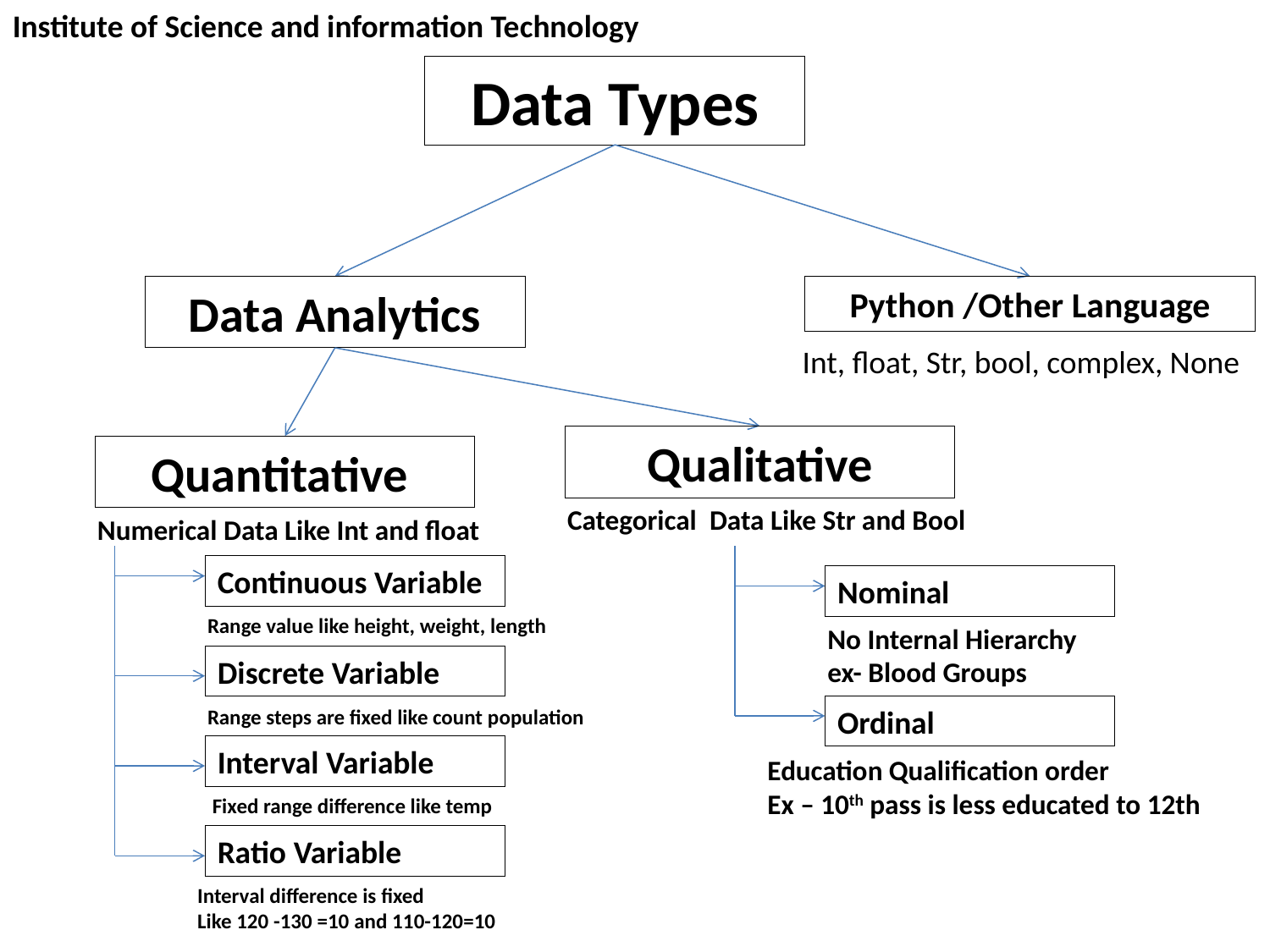

Institute of Science and information Technology
Data Types
Data Analytics
Python /Other Language
Int, float, Str, bool, complex, None
Qualitative
Quantitative
Categorical  Data Like Str and Bool
Numerical Data Like Int and float
Nominal
No Internal Hierarchy
ex- Blood Groups
Ordinal
Education Qualification order
Ex – 10th pass is less educated to 12th
Continuous Variable
Range value like height, weight, length
Discrete Variable
Range steps are fixed like count population
Interval Variable
 Fixed range difference like temp
Ratio Variable
Interval difference is fixed
Like 120 -130 =10 and 110-120=10